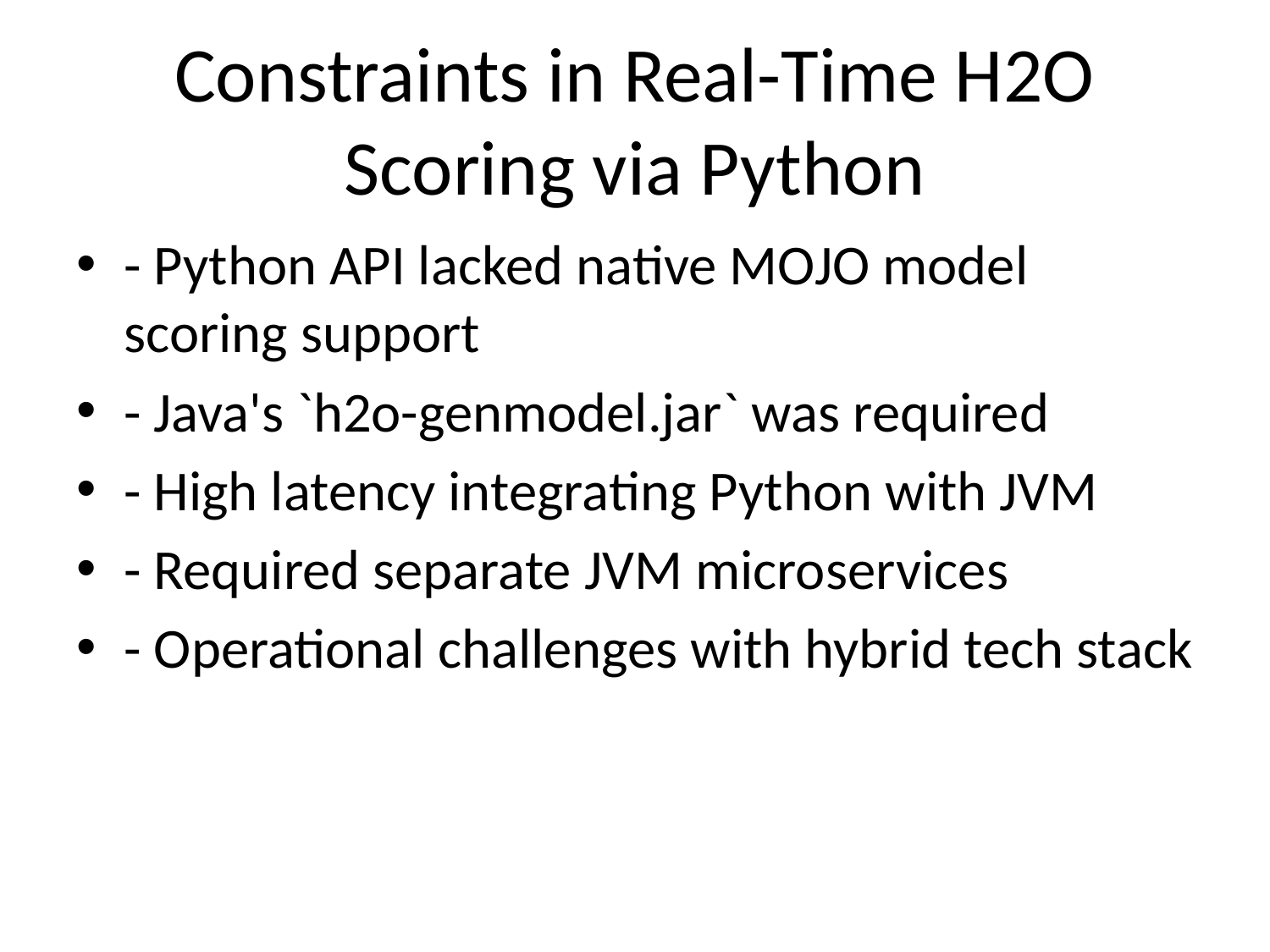

# Constraints in Real-Time H2O Scoring via Python
- Python API lacked native MOJO model scoring support
- Java's `h2o-genmodel.jar` was required
- High latency integrating Python with JVM
- Required separate JVM microservices
- Operational challenges with hybrid tech stack